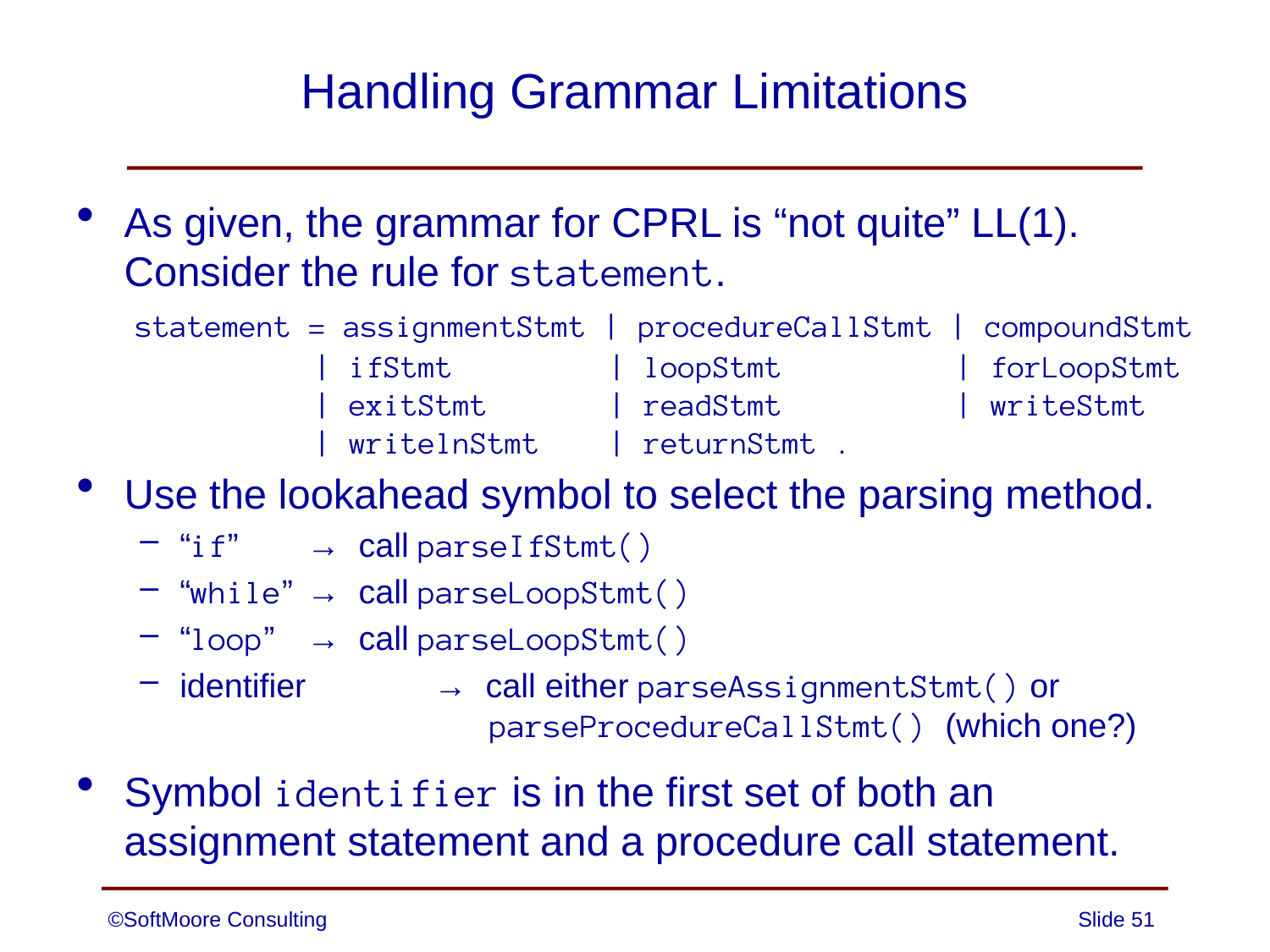

# Handling Grammar Limitations
As given, the grammar for CPRL is “not quite” LL(1).  Consider the rule for statement.
 statement = assignmentStmt | procedureCallStmt | compoundStmt
           | ifStmt         | loopStmt          | forLoopStmt
           | exitStmt       | readStmt          | writeStmt
           | writelnStmt    | returnStmt .
Use the lookahead symbol to select the parsing method.
“if”	→  call parseIfStmt()
“while”	→  call parseLoopStmt()
“loop” 	→  call parseLoopStmt()
identifier 	→  call either parseAssignmentStmt() or
		      parseProcedureCallStmt()  (which one?)
Symbol identifier is in the first set of both an assignment statement and a procedure call statement.
©SoftMoore Consulting
Slide 51